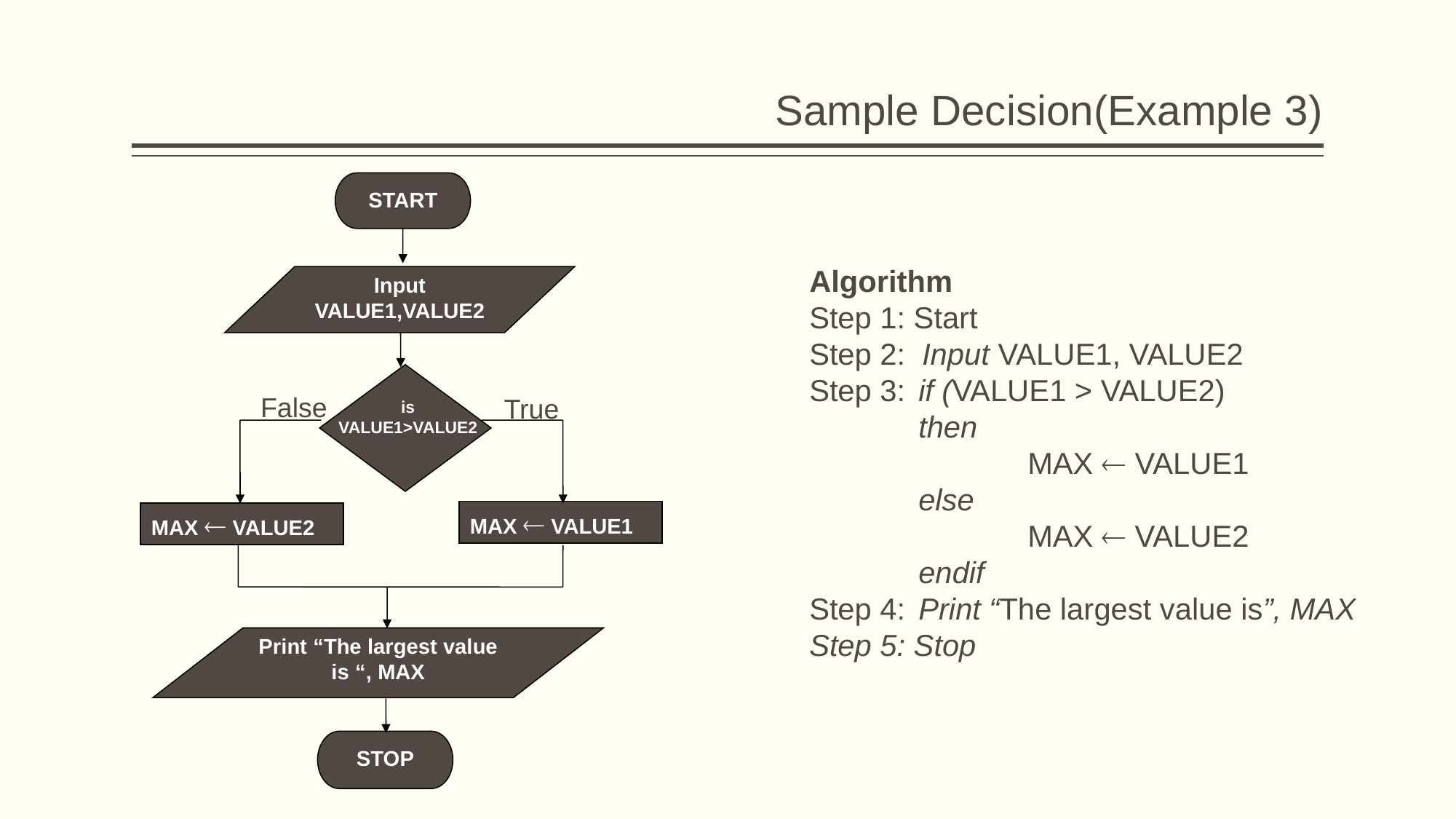

# Sample Decision(Example 3)
START

Input
VALUE1,VALUE2

N
is
VALUE1>VALUE2

MAX ← VALUE1

MAX ← VALUE2

STOP
Algorithm
Step 1: Start
Step 2:  Input VALUE1, VALUE2
Step 3: 	if (VALUE1 > VALUE2)
	then
		MAX ← VALUE1
	else
		MAX ← VALUE2
	endif
Step 4: 	Print “The largest value is”, MAX
Step 5: Stop
False
True
Print “The largest value is “, MAX